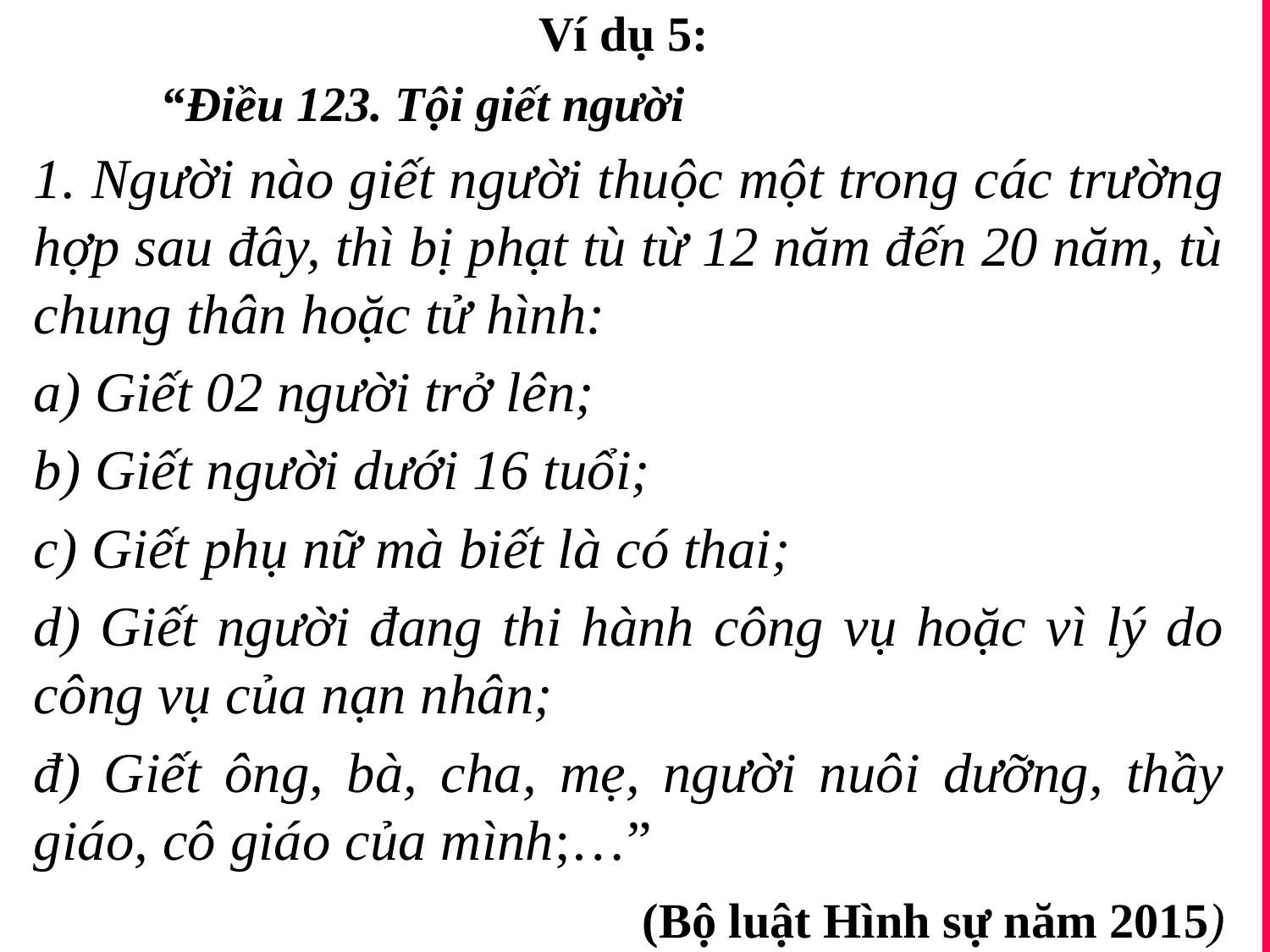

Ví dụ 5:
	“Điều 123. Tội giết người
1. Người nào giết người thuộc một trong các trường hợp sau đây, thì bị phạt tù từ 12 năm đến 20 năm, tù chung thân hoặc tử hình:
a) Giết 02 người trở lên;
b) Giết người dưới 16 tuổi;
c) Giết phụ nữ mà biết là có thai;
d) Giết người đang thi hành công vụ hoặc vì lý do công vụ của nạn nhân;
đ) Giết ông, bà, cha, mẹ, người nuôi dưỡng, thầy giáo, cô giáo của mình;…”
              (Bộ luật Hình sự năm 2015)